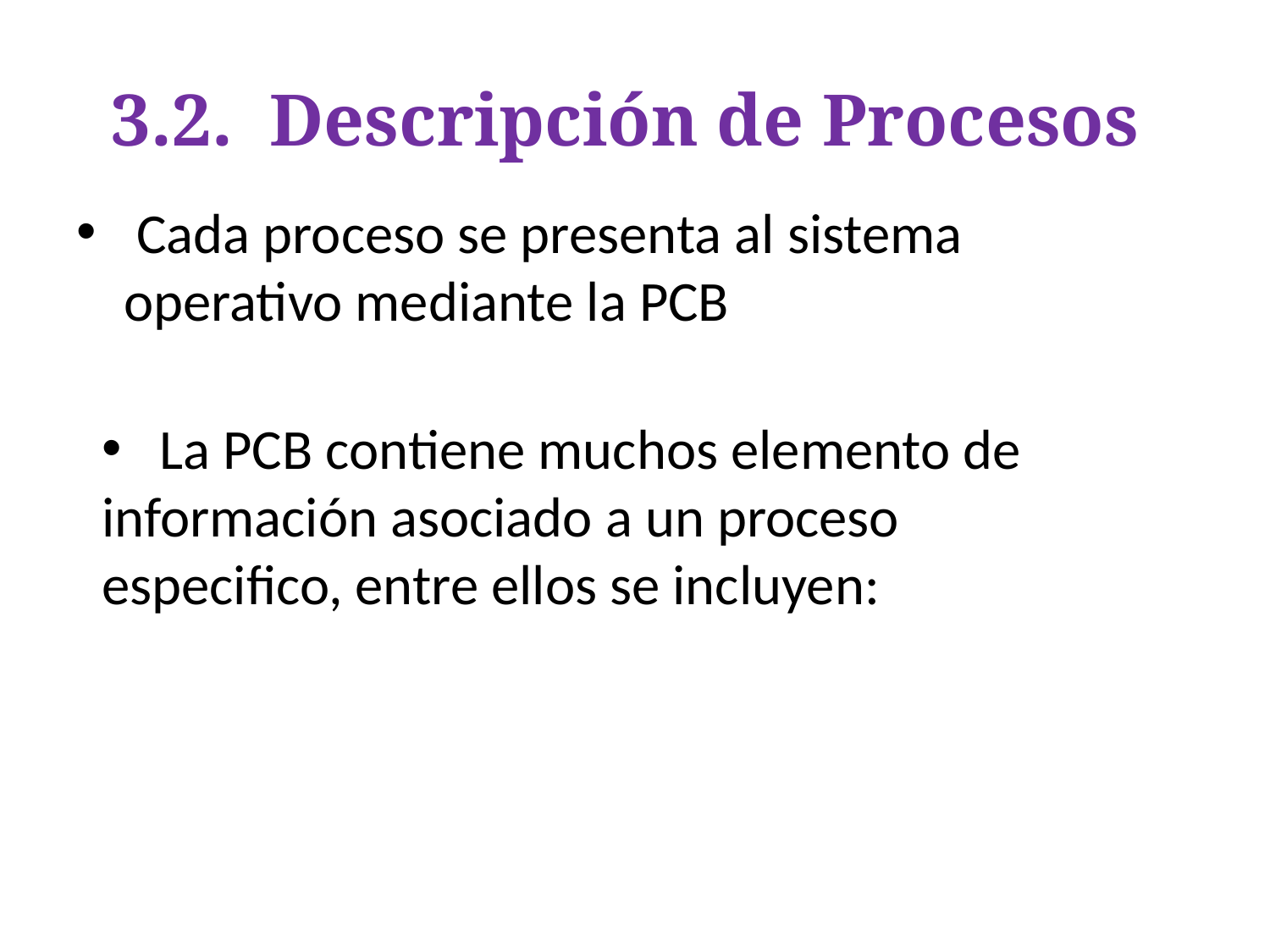

# 3.2.  Descripción de Procesos
 Cada proceso se presenta al sistema operativo mediante la PCB
   La PCB contiene muchos elemento de información asociado a un proceso especifico, entre ellos se incluyen: